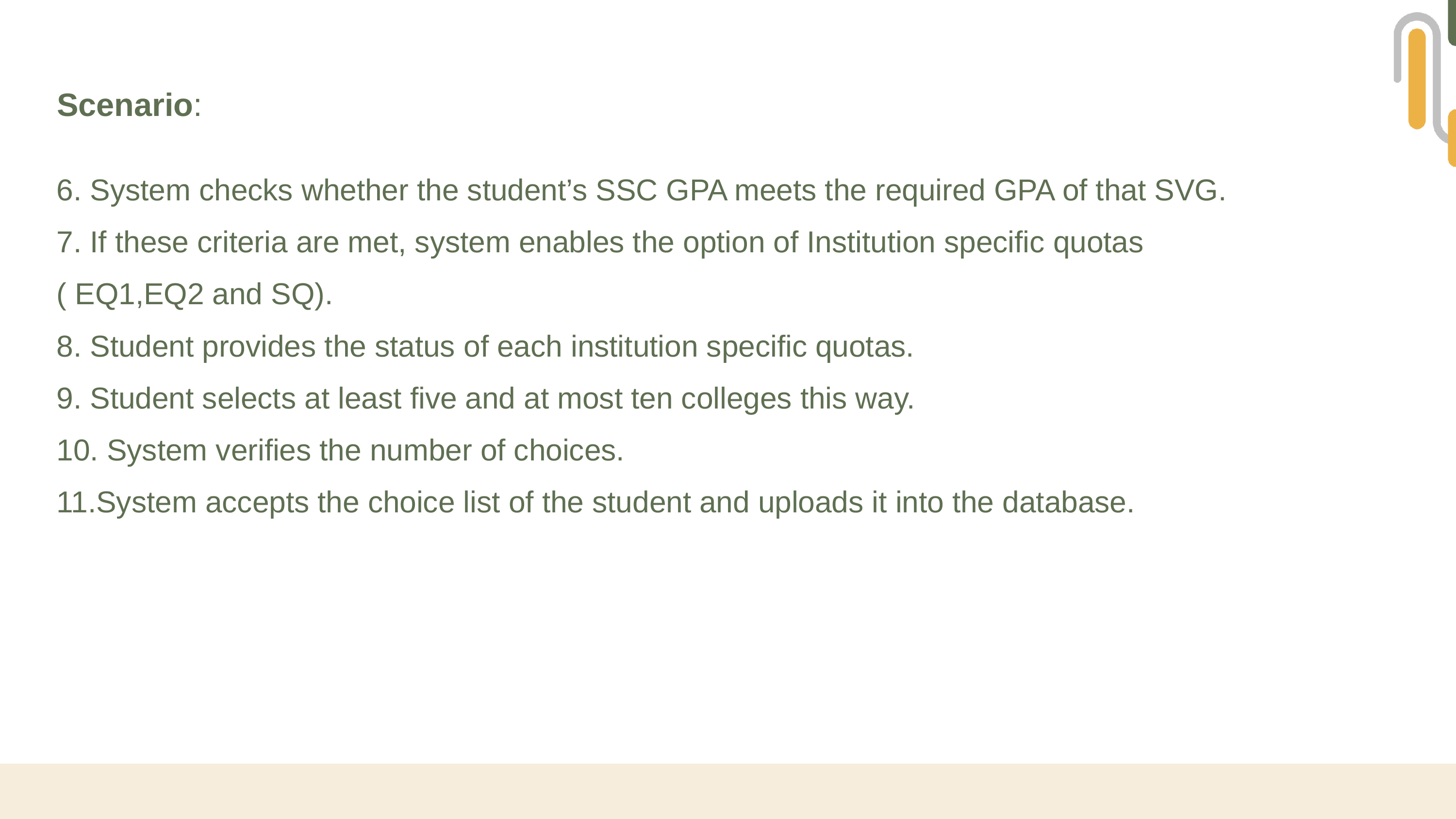

Scenario:
6. System checks whether the student’s SSC GPA meets the required GPA of that SVG.
7. If these criteria are met, system enables the option of Institution specific quotas ( EQ1,EQ2 and SQ).
8. Student provides the status of each institution specific quotas.
9. Student selects at least five and at most ten colleges this way.
10. System verifies the number of choices.
11.System accepts the choice list of the student and uploads it into the database.